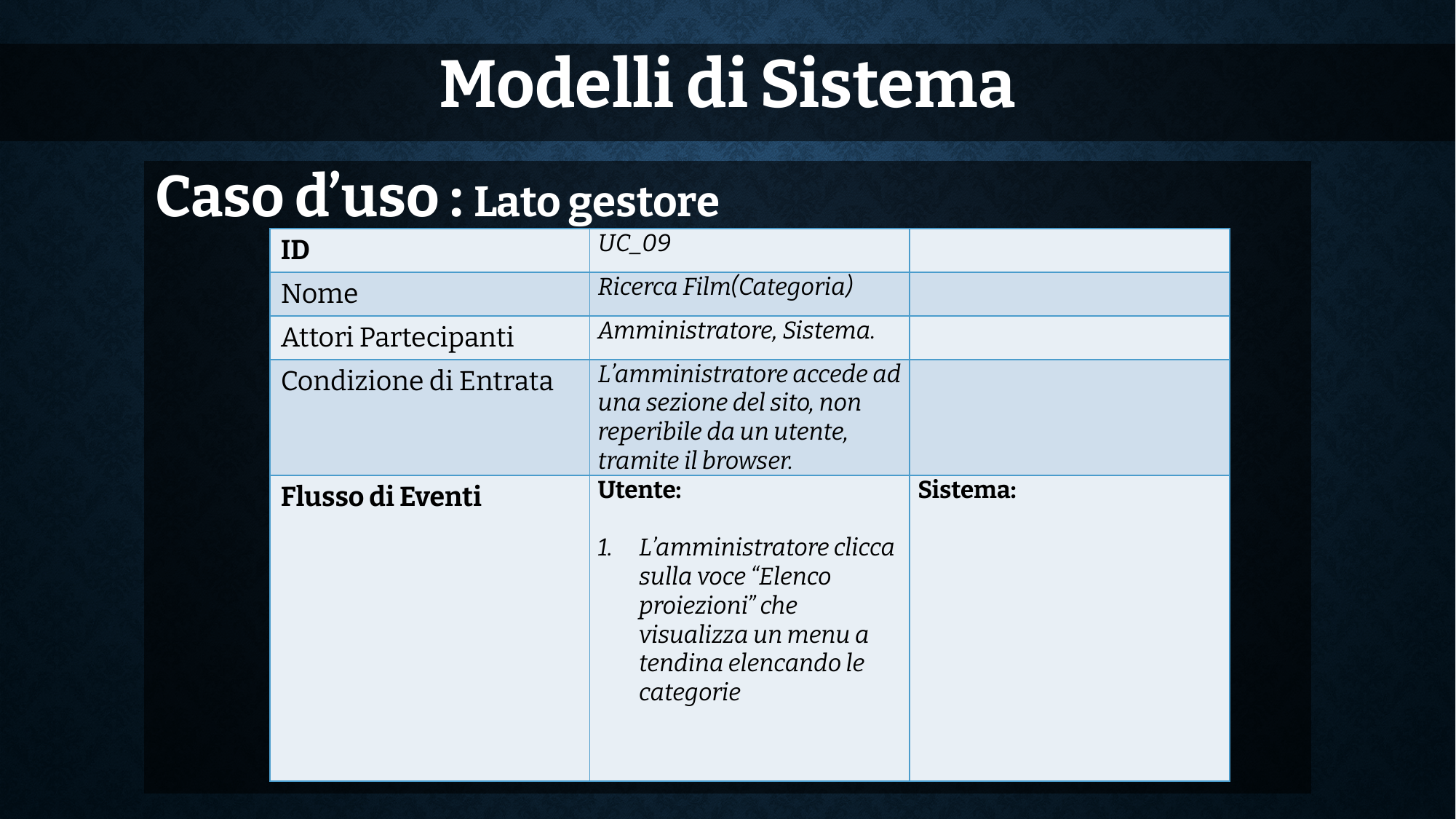

Modelli di Sistema
Caso d’uso : Lato gestore

| ID | UC\_09 |  |
| --- | --- | --- |
| Nome | Ricerca Film(Categoria) |  |
| Attori Partecipanti | Amministratore, Sistema. |  |
| Condizione di Entrata | L’amministratore accede ad una sezione del sito, non reperibile da un utente, tramite il browser. |  |
| Flusso di Eventi | Utente:   L’amministratore clicca sulla voce “Elenco proiezioni” che visualizza un menu a tendina elencando le categorie | Sistema: |